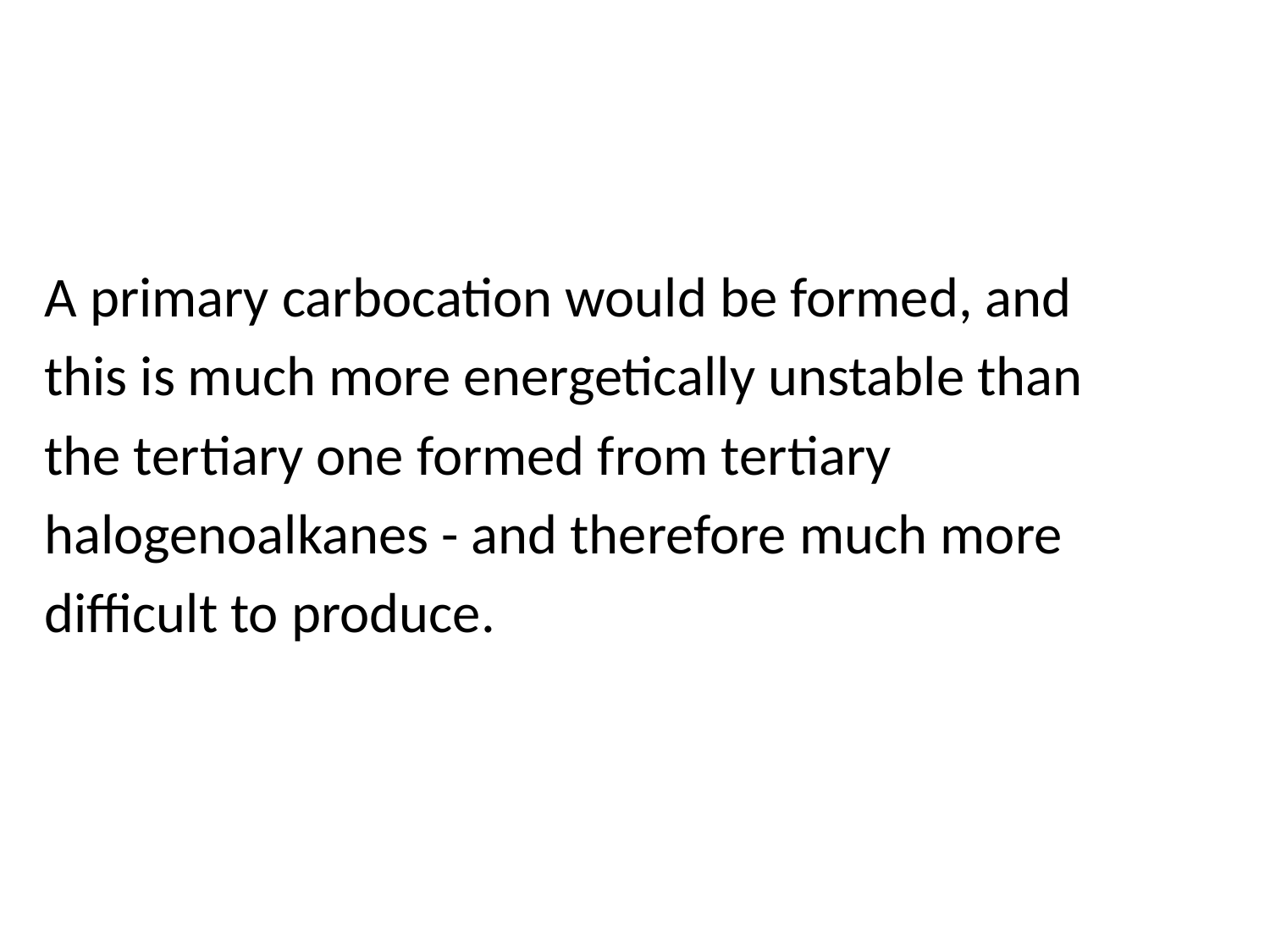

A primary carbocation would be formed, and
this is much more energetically unstable than
the tertiary one formed from tertiary
halogenoalkanes - and therefore much more
difficult to produce.